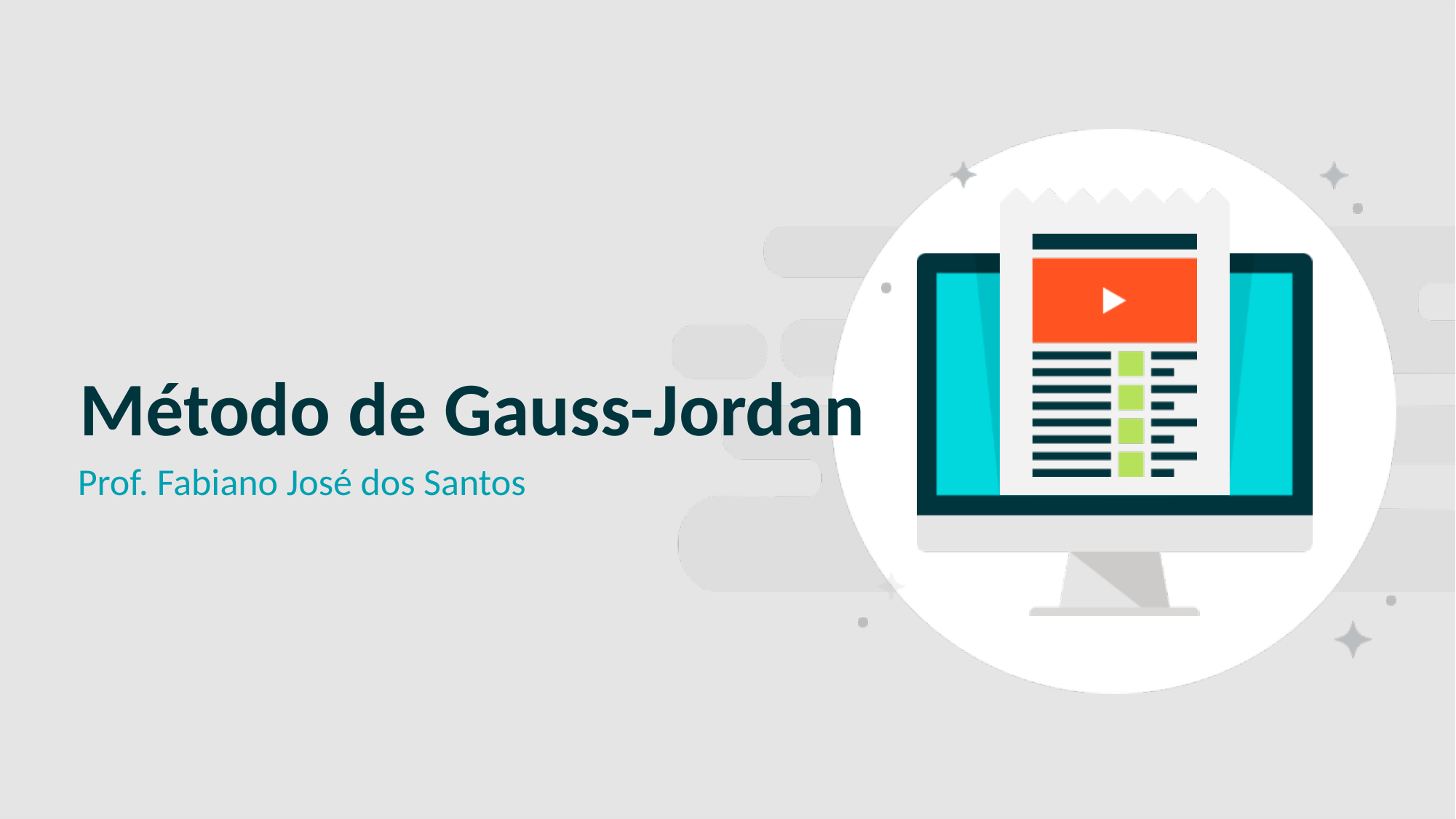

SLIDE CAPA
# Método de Gauss-Jordan
Prof. Fabiano José dos Santos